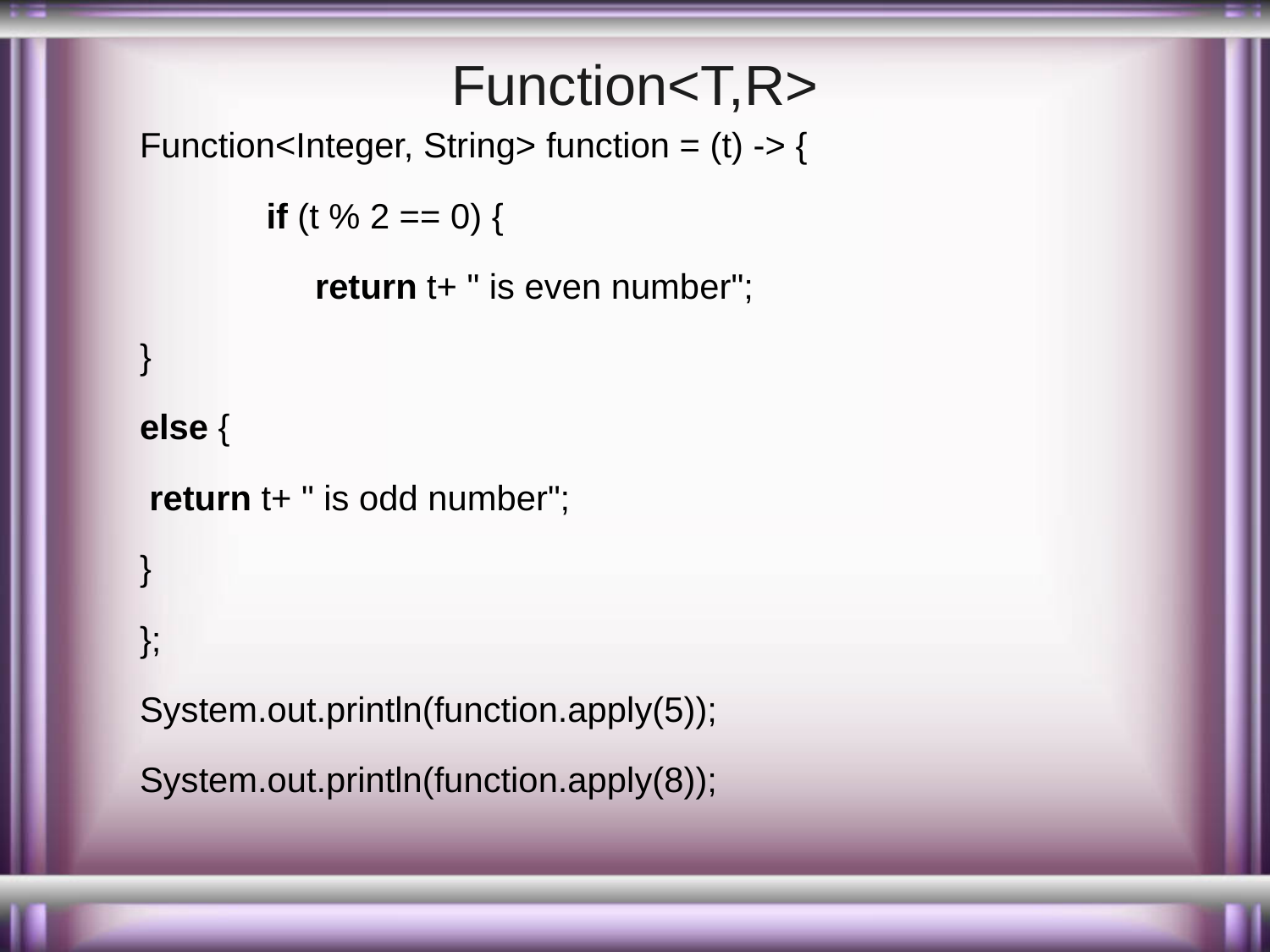

# Function<T,R>
Function<Integer, String> function = (t) -> {
             if (t % 2 == 0) {
                  return t+ " is even number";
}
else {
 return t+ " is odd number";
}
};
System.out.println(function.apply(5));
System.out.println(function.apply(8));